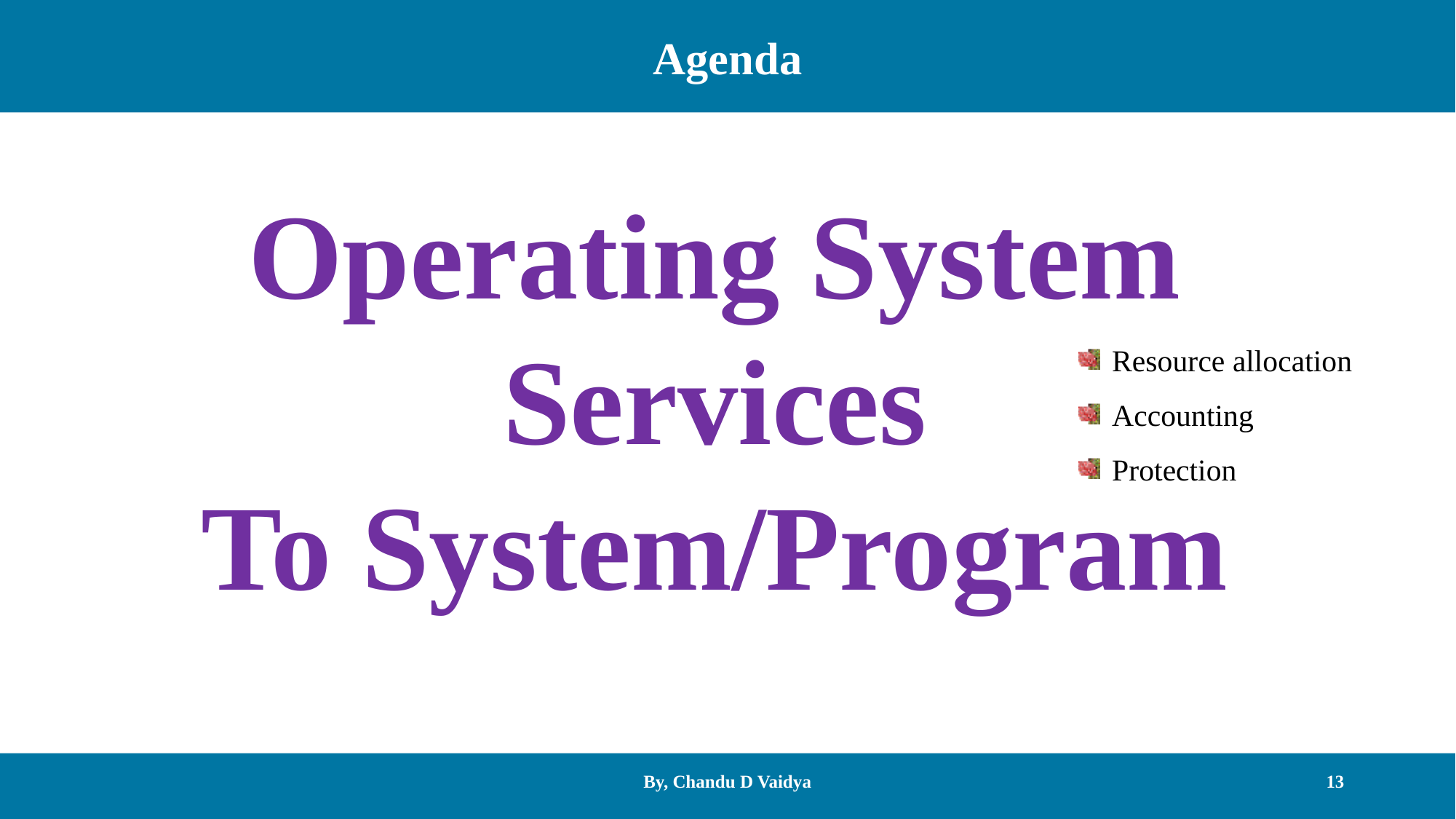

Agenda

Operating System
Services
To System/Program

 Resource allocation
 Accounting
 Protection

By, Chandu D Vaidya
13